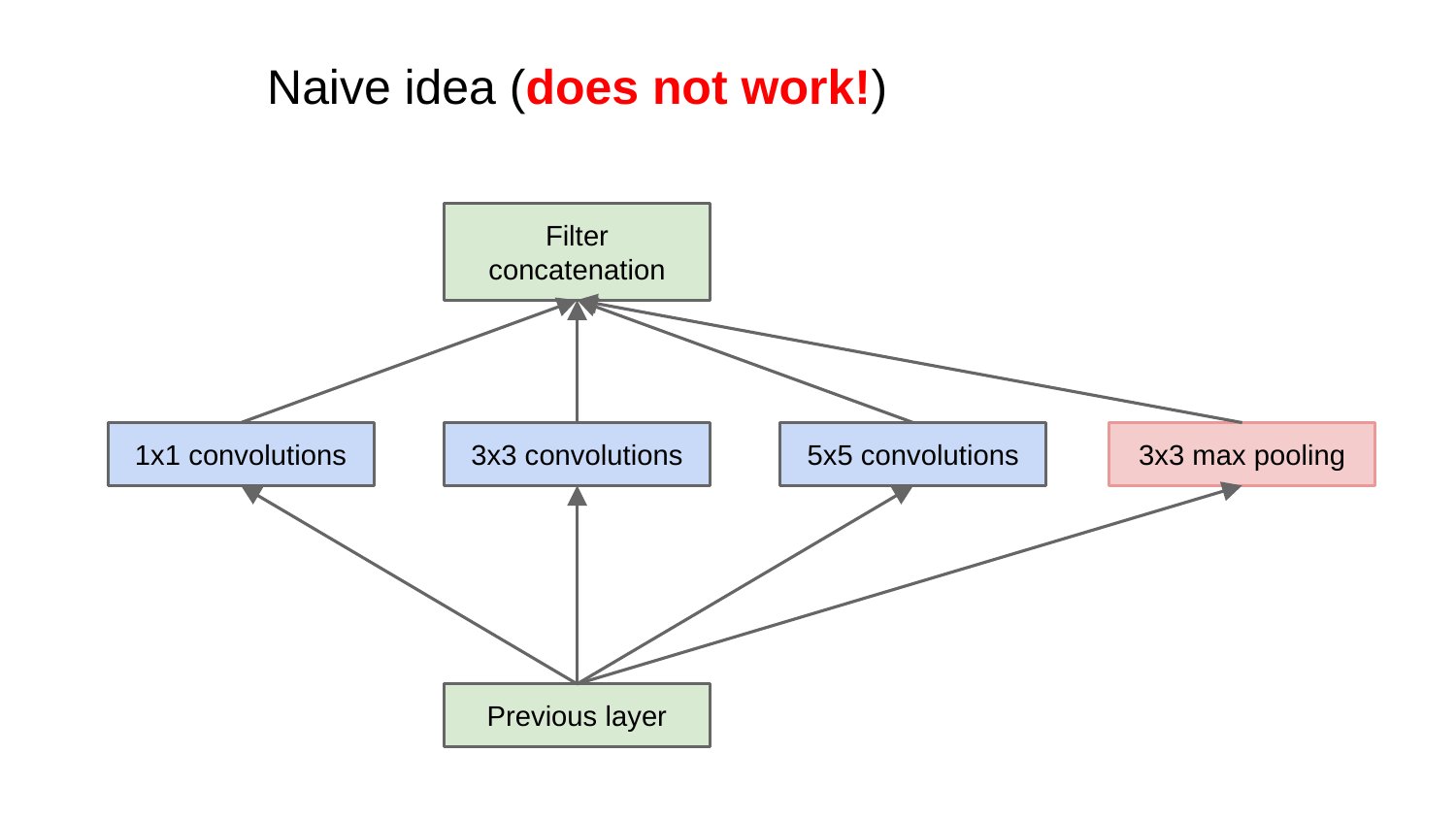

Naive idea (does not work!)
Filter concatenation
1x1 convolutions
3x3 convolutions
5x5 convolutions
3x3 max pooling
Previous layer